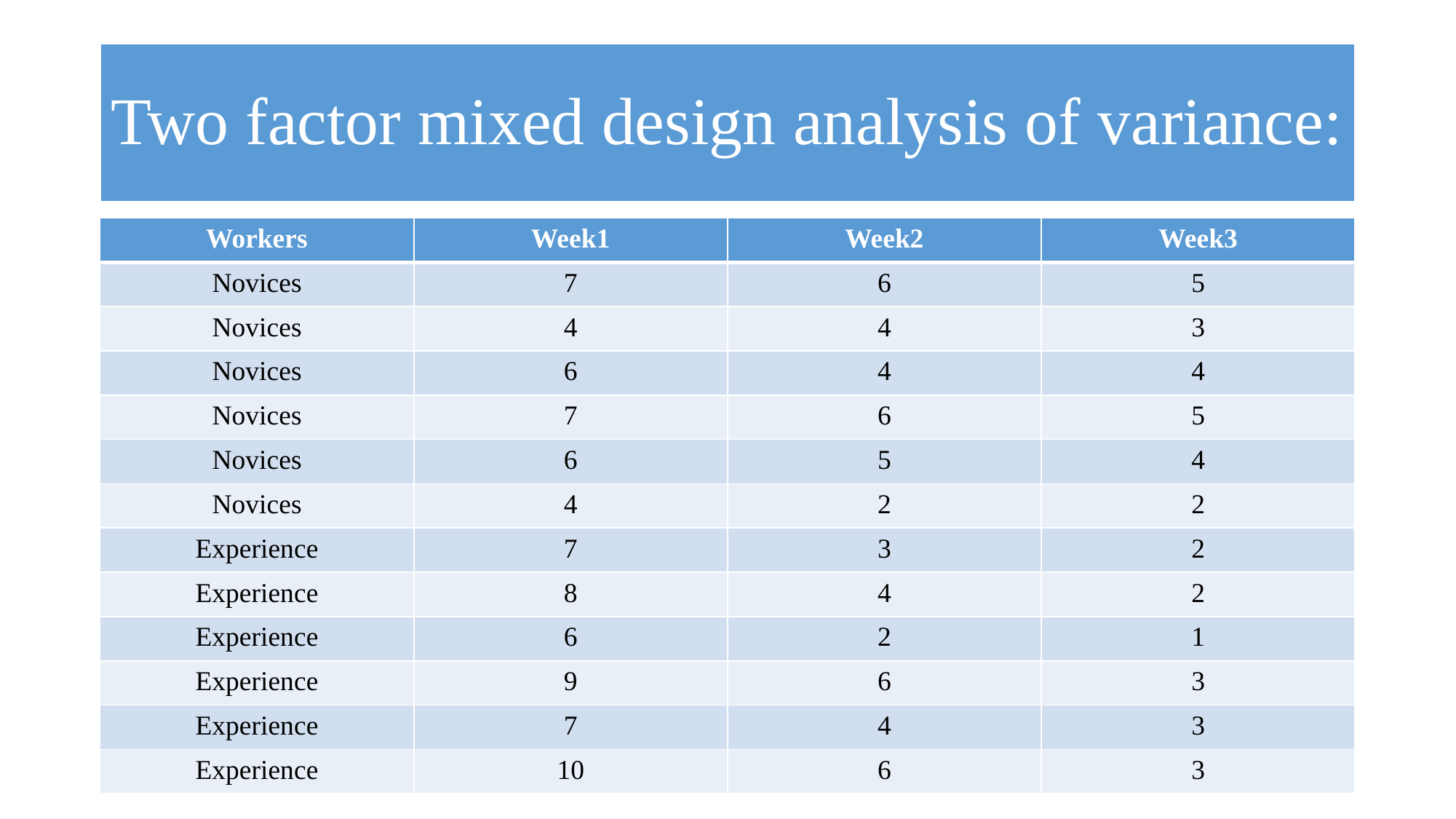

# Two factor mixed design analysis of variance:
| Workers | Week1 | Week2 | Week3 |
| --- | --- | --- | --- |
| Novices | 7 | 6 | 5 |
| Novices | 4 | 4 | 3 |
| Novices | 6 | 4 | 4 |
| Novices | 7 | 6 | 5 |
| Novices | 6 | 5 | 4 |
| Novices | 4 | 2 | 2 |
| Experience | 7 | 3 | 2 |
| Experience | 8 | 4 | 2 |
| Experience | 6 | 2 | 1 |
| Experience | 9 | 6 | 3 |
| Experience | 7 | 4 | 3 |
| Experience | 10 | 6 | 3 |